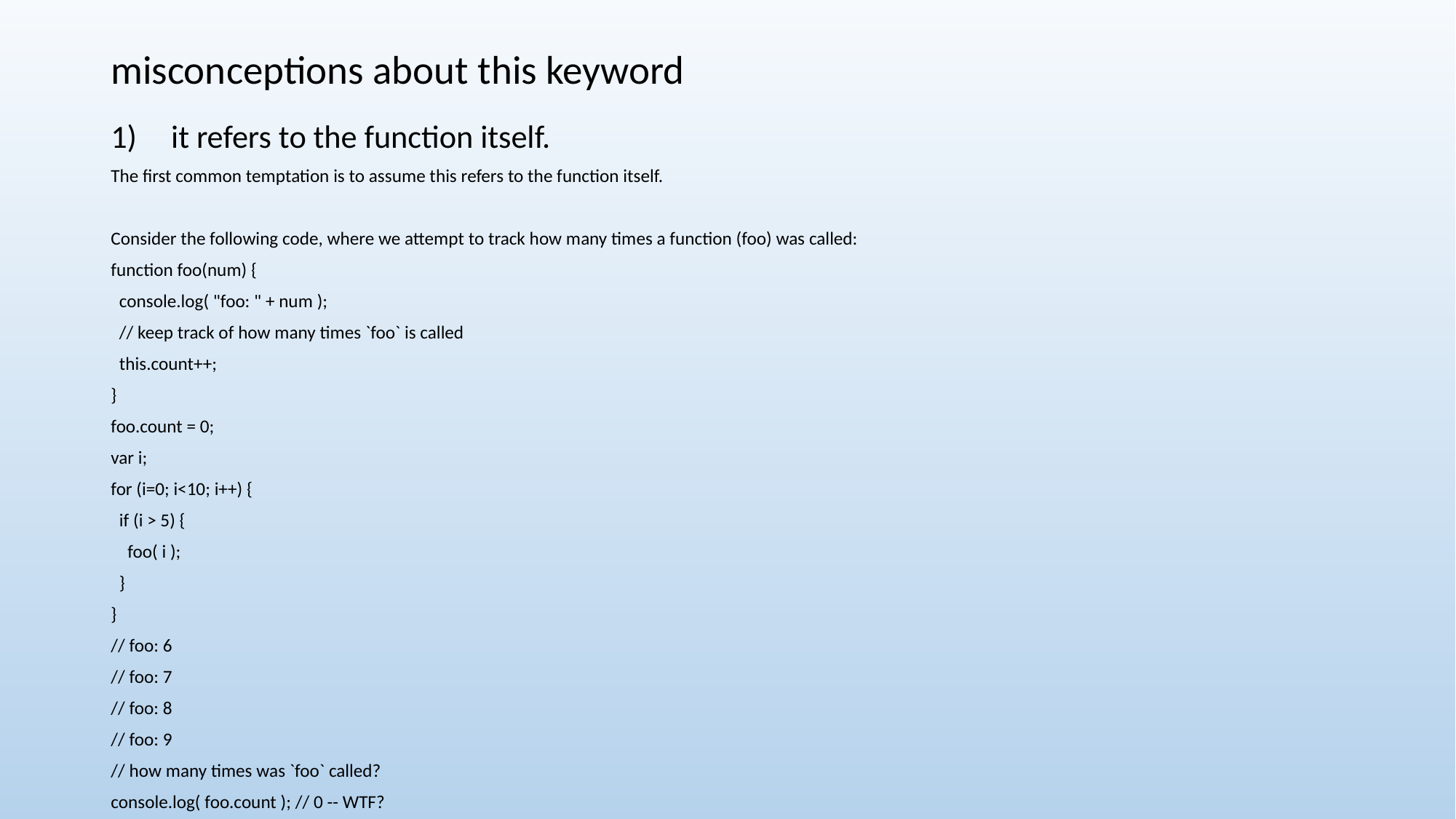

# misconceptions about this keyword
it refers to the function itself.
The first common temptation is to assume this refers to the function itself.

Consider the following code, where we attempt to track how many times a function (foo) was called:
function foo(num) {
  console.log( "foo: " + num );
  // keep track of how many times `foo` is called
  this.count++;
}
foo.count = 0;
var i;
for (i=0; i<10; i++) {
  if (i > 5) {
    foo( i );
  }
}
// foo: 6
// foo: 7
// foo: 8
// foo: 9
// how many times was `foo` called?
console.log( foo.count ); // 0 -- WTF?